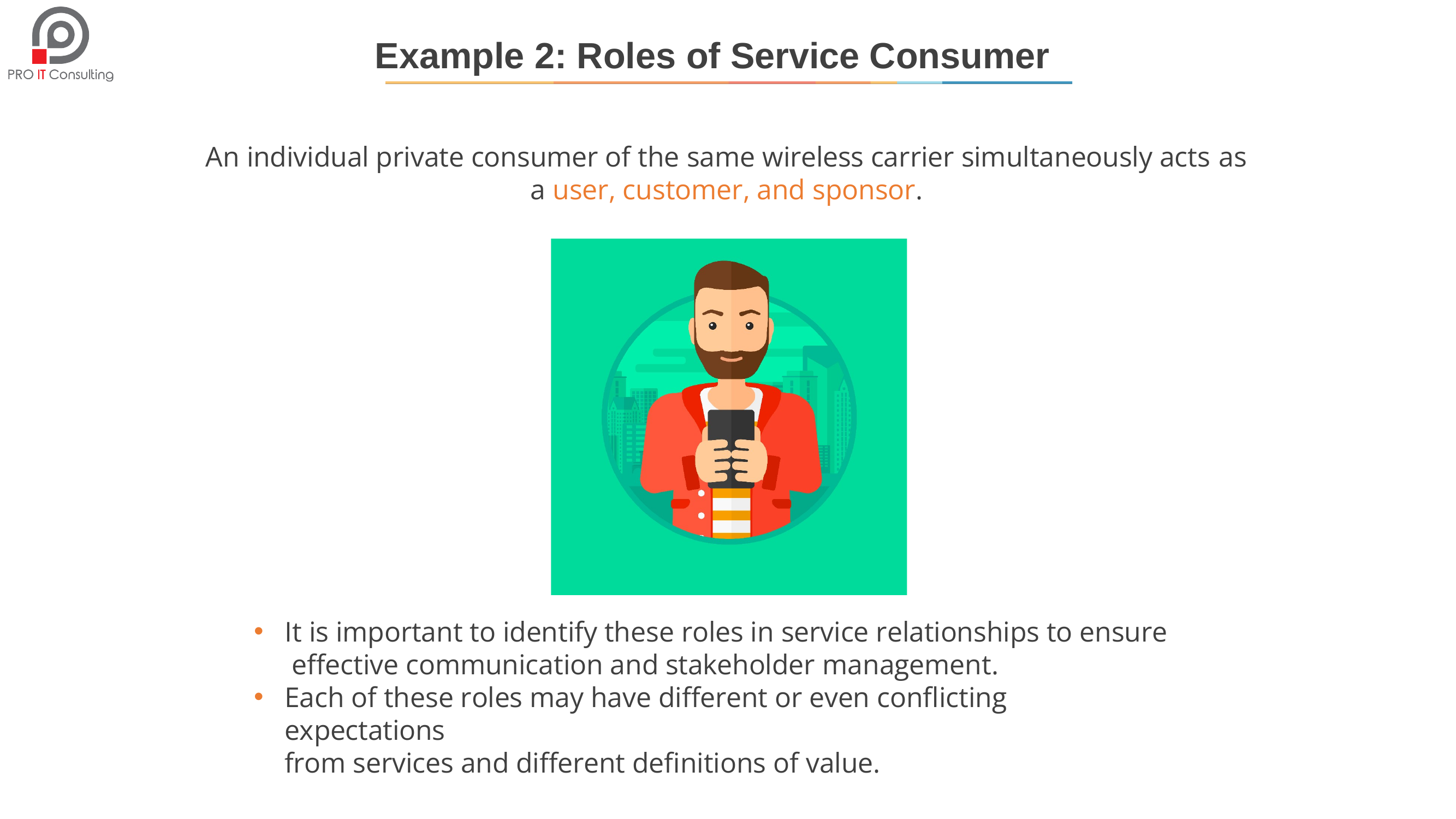

# Example 2: Roles of Service Consumer

An individual private consumer of the same wireless carrier simultaneously acts as
a user, customer, and sponsor.

It is important to identify these roles in service relationships to ensure  effective communication and stakeholder management.
Each of these roles may have different or even conflicting expectations
from services and different definitions of value.